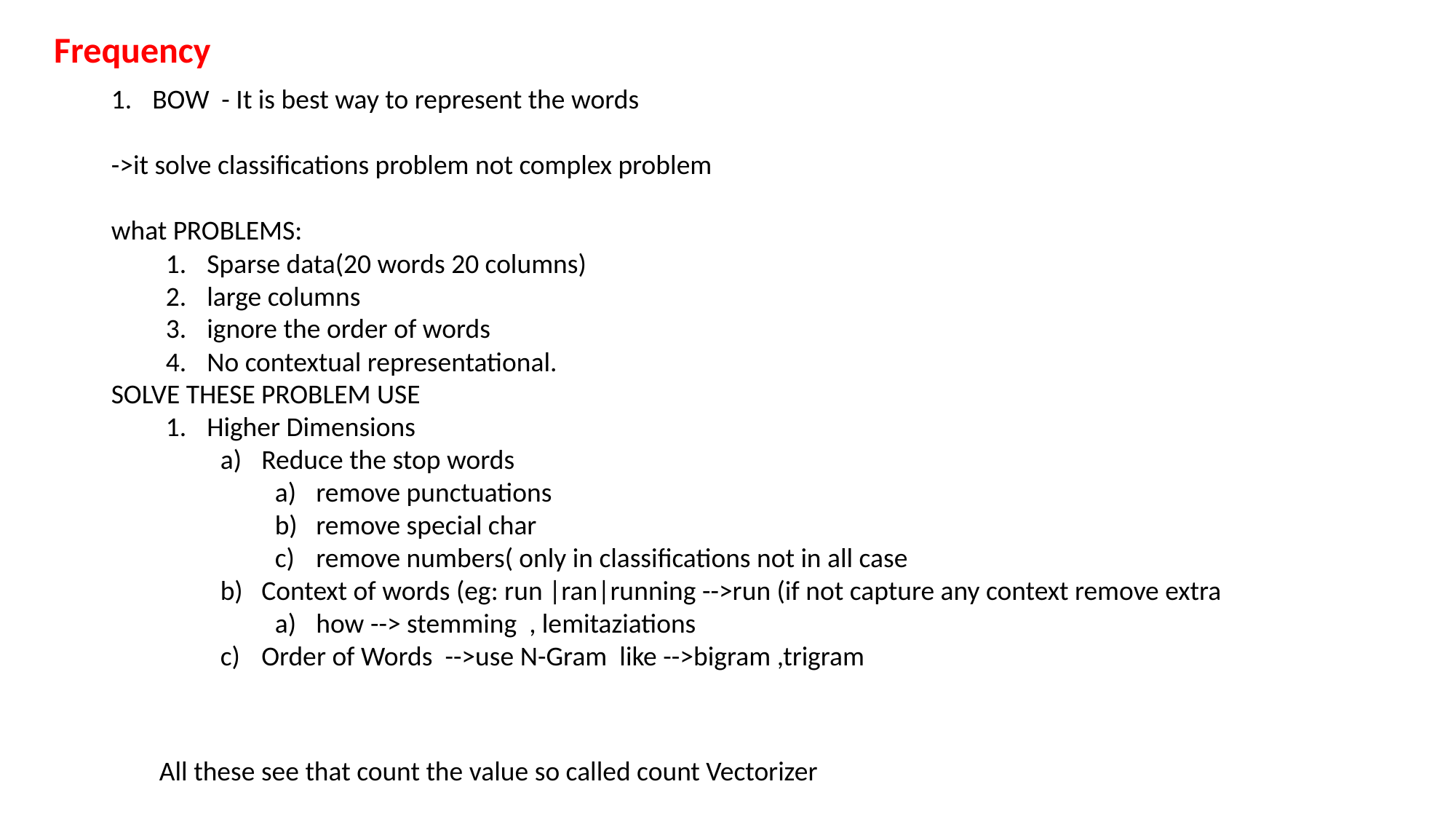

Frequency
BOW  - It is best way to represent the words

->it solve classifications problem not complex problem

what PROBLEMS:
Sparse data(20 words 20 columns)
large columns
ignore the order of words
No contextual representational.
SOLVE THESE PROBLEM USE
Higher Dimensions
Reduce the stop words
remove punctuations
remove special char
remove numbers( only in classifications not in all case
Context of words (eg: run |ran|running -->run (if not capture any context remove extra
how --> stemming  , lemitaziations
Order of Words  -->use N-Gram  like -->bigram ,trigram

All these see that count the value so called count Vectorizer